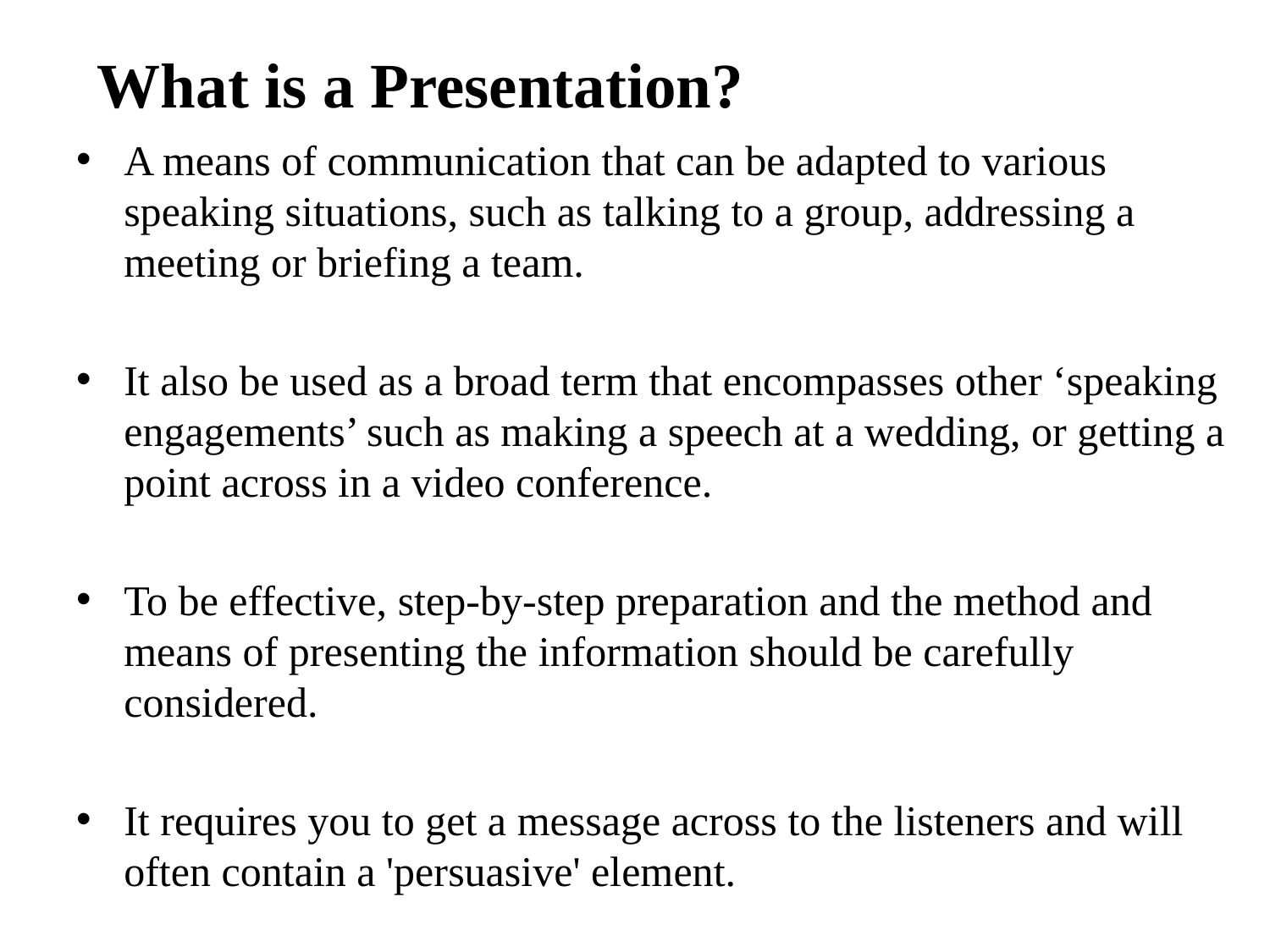

# What is a Presentation?
A means of communication that can be adapted to various speaking situations, such as talking to a group, addressing a meeting or briefing a team.

It also be used as a broad term that encompasses other ‘speaking engagements’ such as making a speech at a wedding, or getting a point across in a video conference.

To be effective, step-by-step preparation and the method and means of presenting the information should be carefully considered.

It requires you to get a message across to the listeners and will often contain a 'persuasive' element.